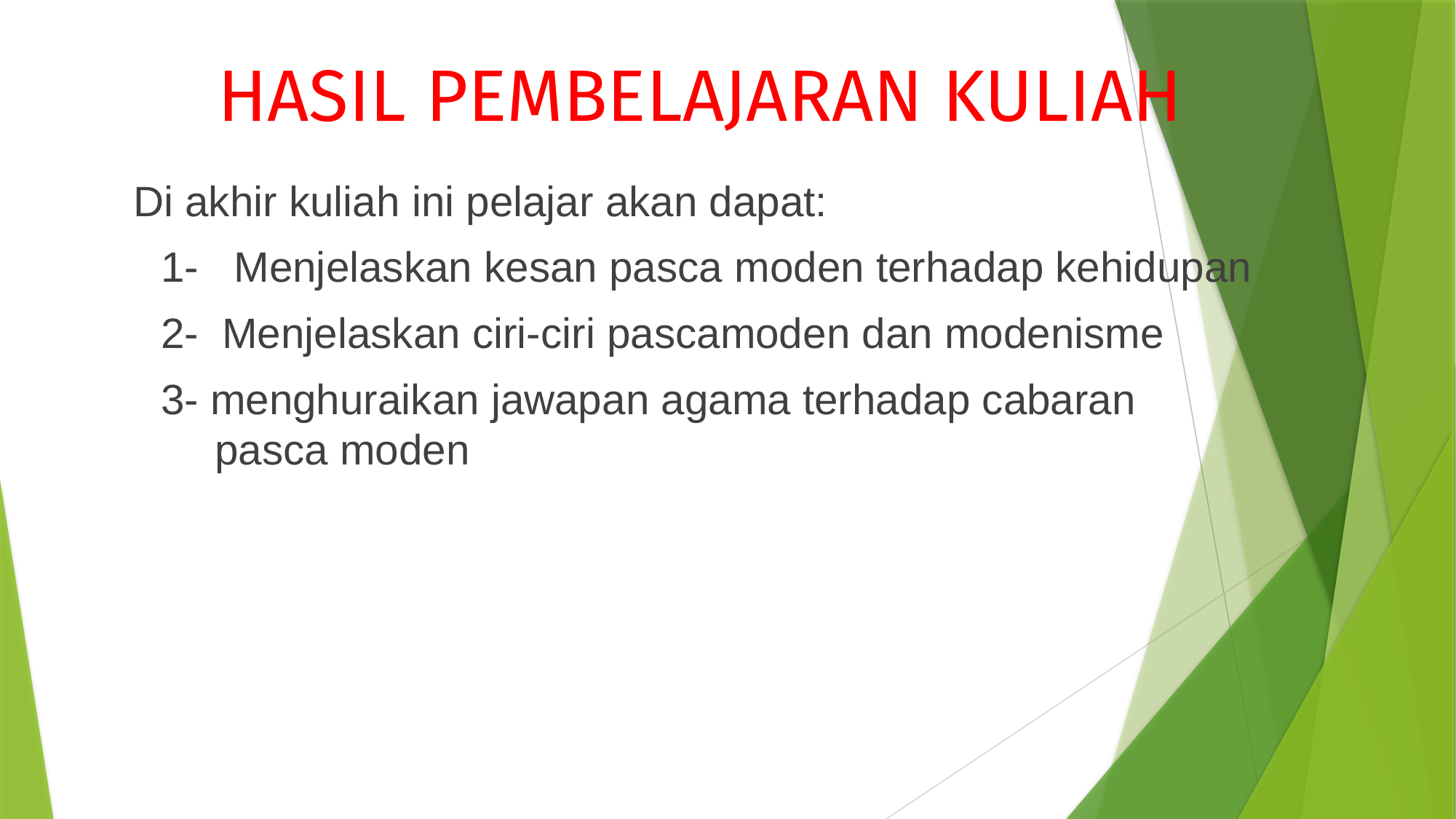

# HASIL PEMBELAJARAN KULIAH
Di akhir kuliah ini pelajar akan dapat:
1-   Menjelaskan kesan pasca moden terhadap kehidupan
2-  Menjelaskan ciri-ciri pascamoden dan modenisme
3- menghuraikan jawapan agama terhadap cabaran pasca moden